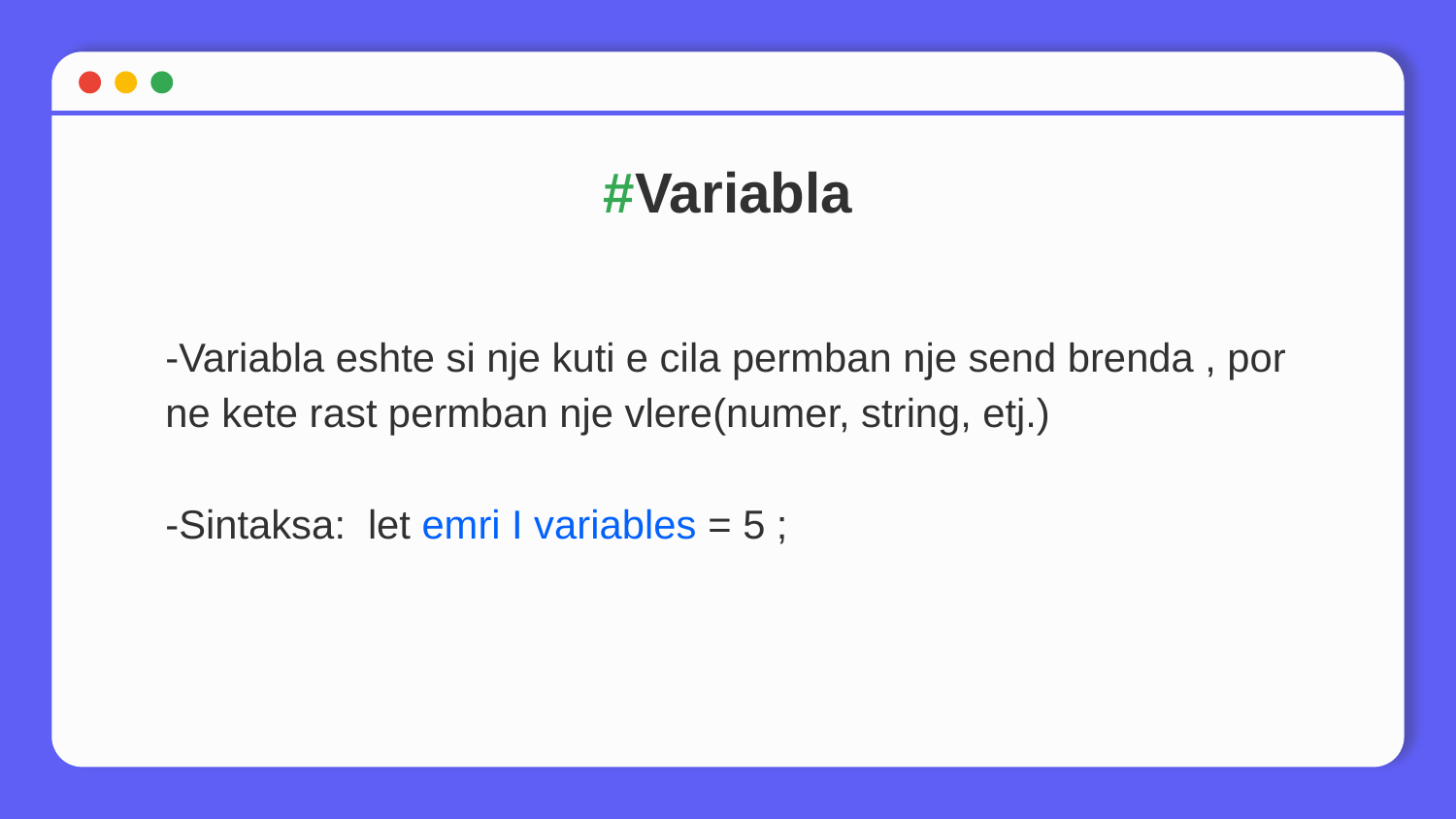

# #Variabla
-Variabla eshte si nje kuti e cila permban nje send brenda , por ne kete rast permban nje vlere(numer, string, etj.)

-Sintaksa:  let emri I variables = 5 ;